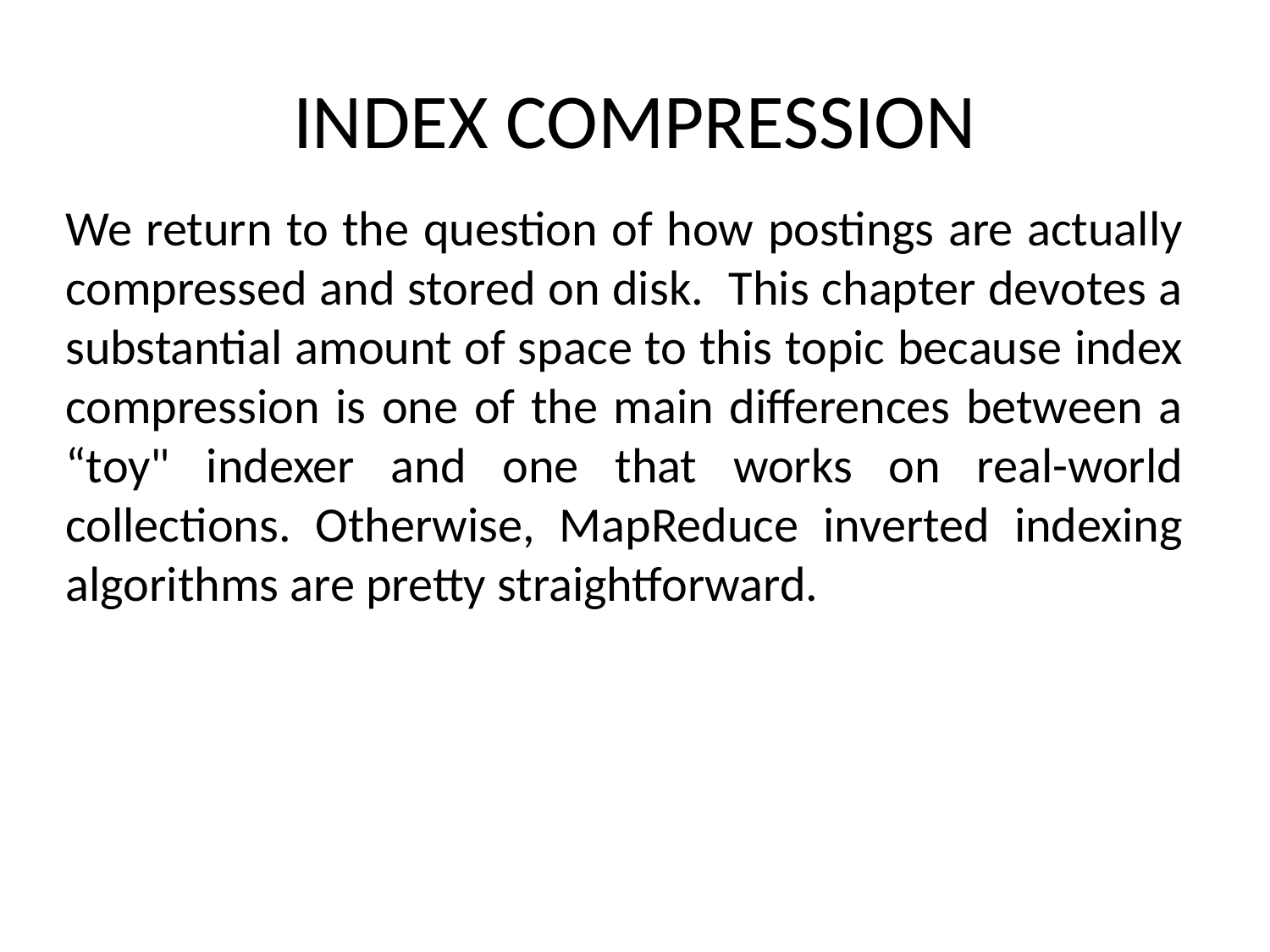

# INDEX COMPRESSION
We return to the question of how postings are actually compressed and stored on disk.  This chapter devotes a substantial amount of space to this topic because index compression is one of the main differences between a “toy" indexer and one that works on real-world collections. Otherwise, MapReduce inverted indexing algorithms are pretty straightforward.